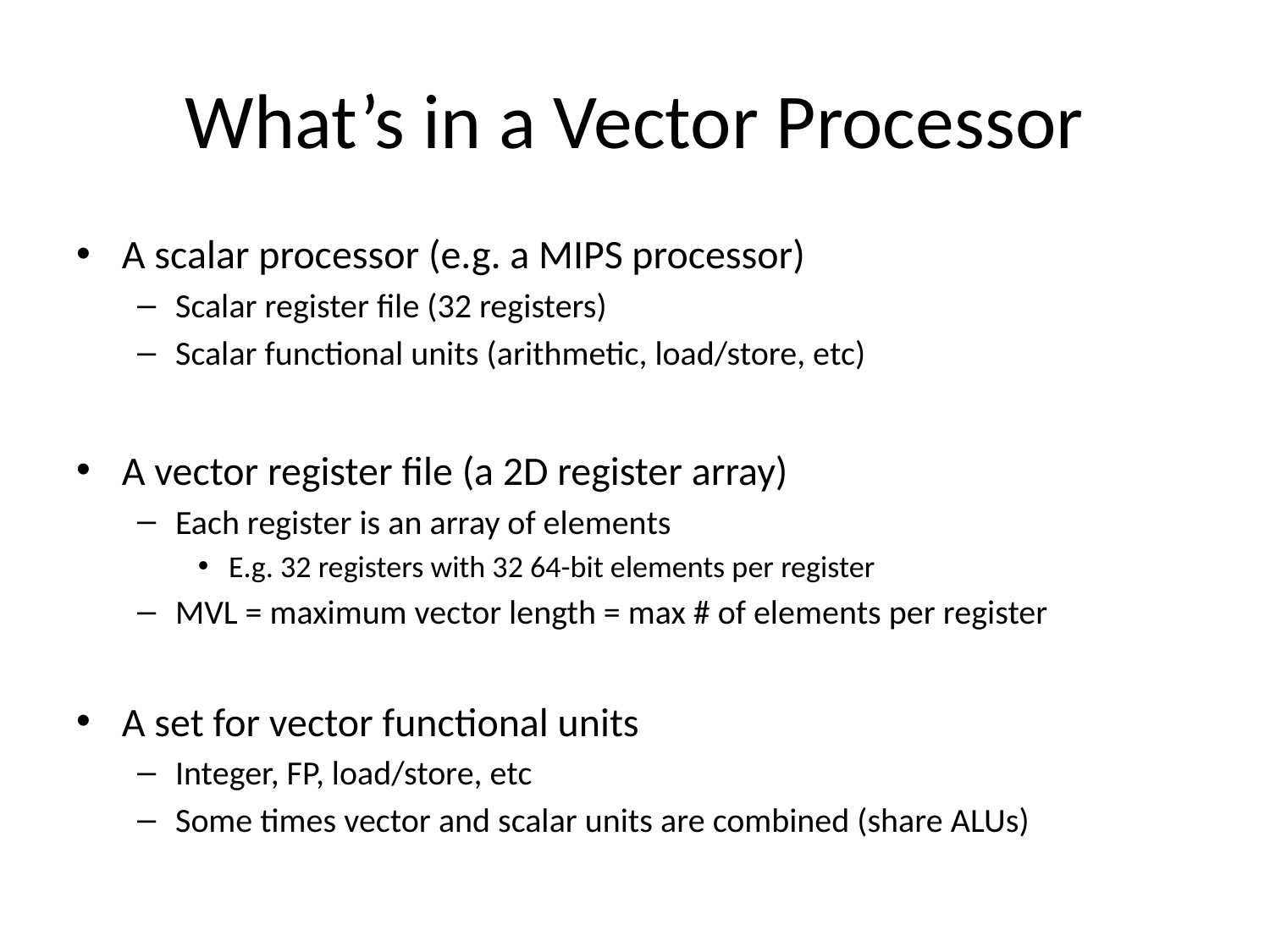

# What’s in a Vector Processor
A scalar processor (e.g. a MIPS processor)
Scalar register file (32 registers)
Scalar functional units (arithmetic, load/store, etc)

A vector register file (a 2D register array)
Each register is an array of elements
E.g. 32 registers with 32 64-bit elements per register
MVL = maximum vector length = max # of elements per register

A set for vector functional units
Integer, FP, load/store, etc
Some times vector and scalar units are combined (share ALUs)